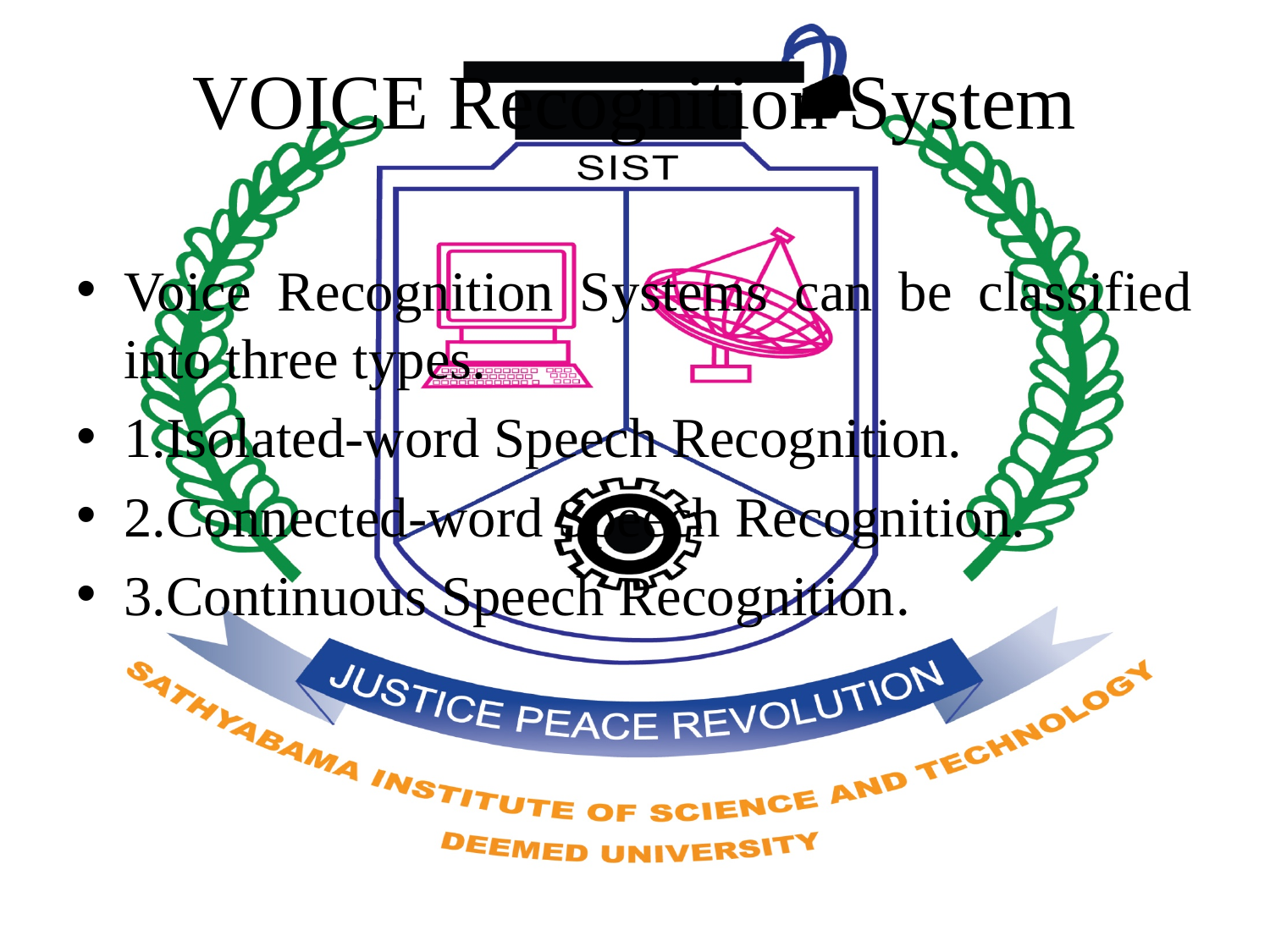

# VOICE Recognition System

Voice Recognition Systems can be classified into three types.
1.Isolated-word Speech Recognition.
2.Connected-word Speech Recognition.
3.Continuous Speech Recognition.